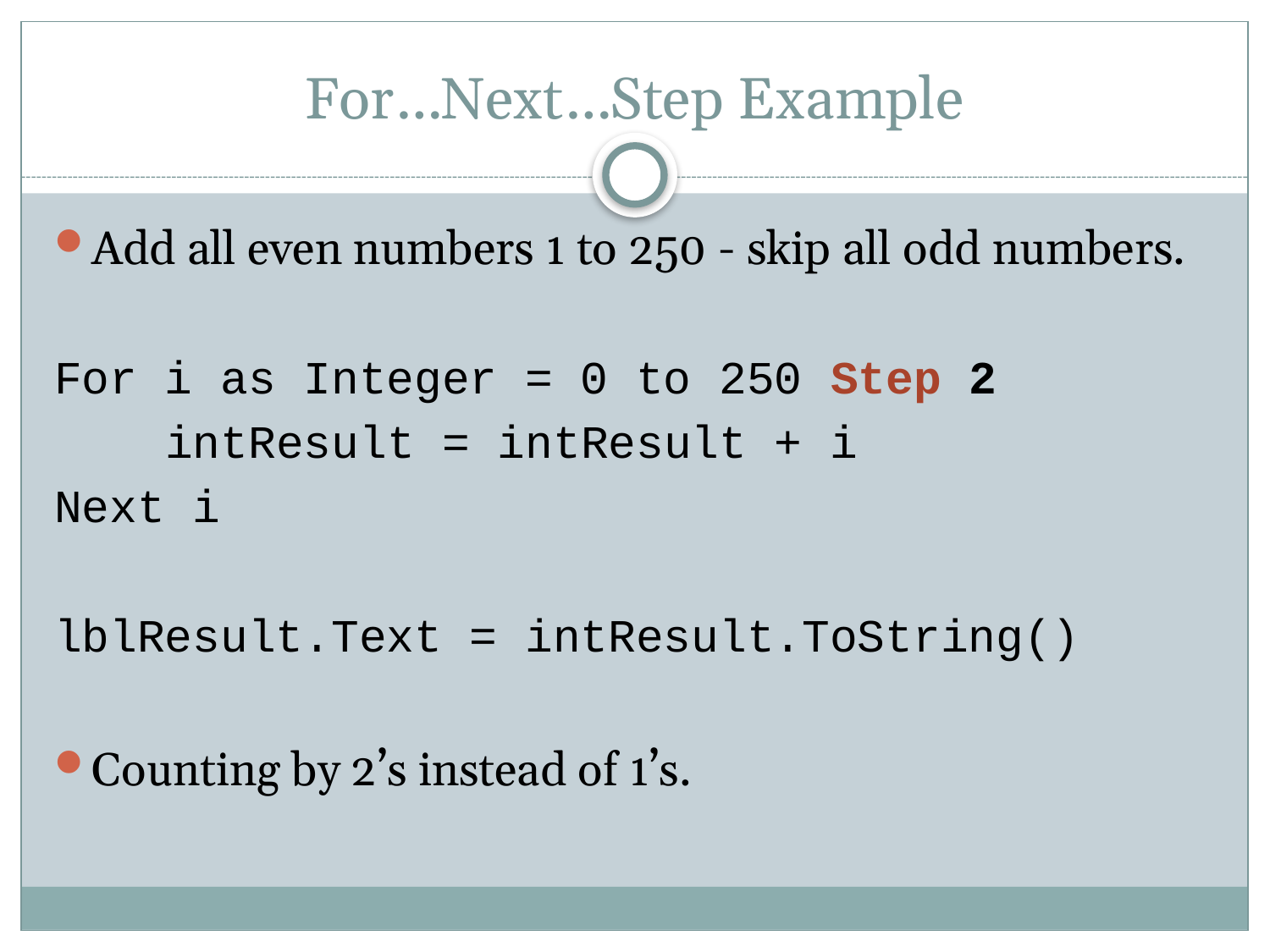

# For…Next…Step Example
Add all even numbers 1 to 250 - skip all odd numbers.

For i as Integer = 0 to 250 Step 2
    intResult = intResult + i
Next i

lblResult.Text = intResult.ToString()

Counting by 2’s instead of 1’s.